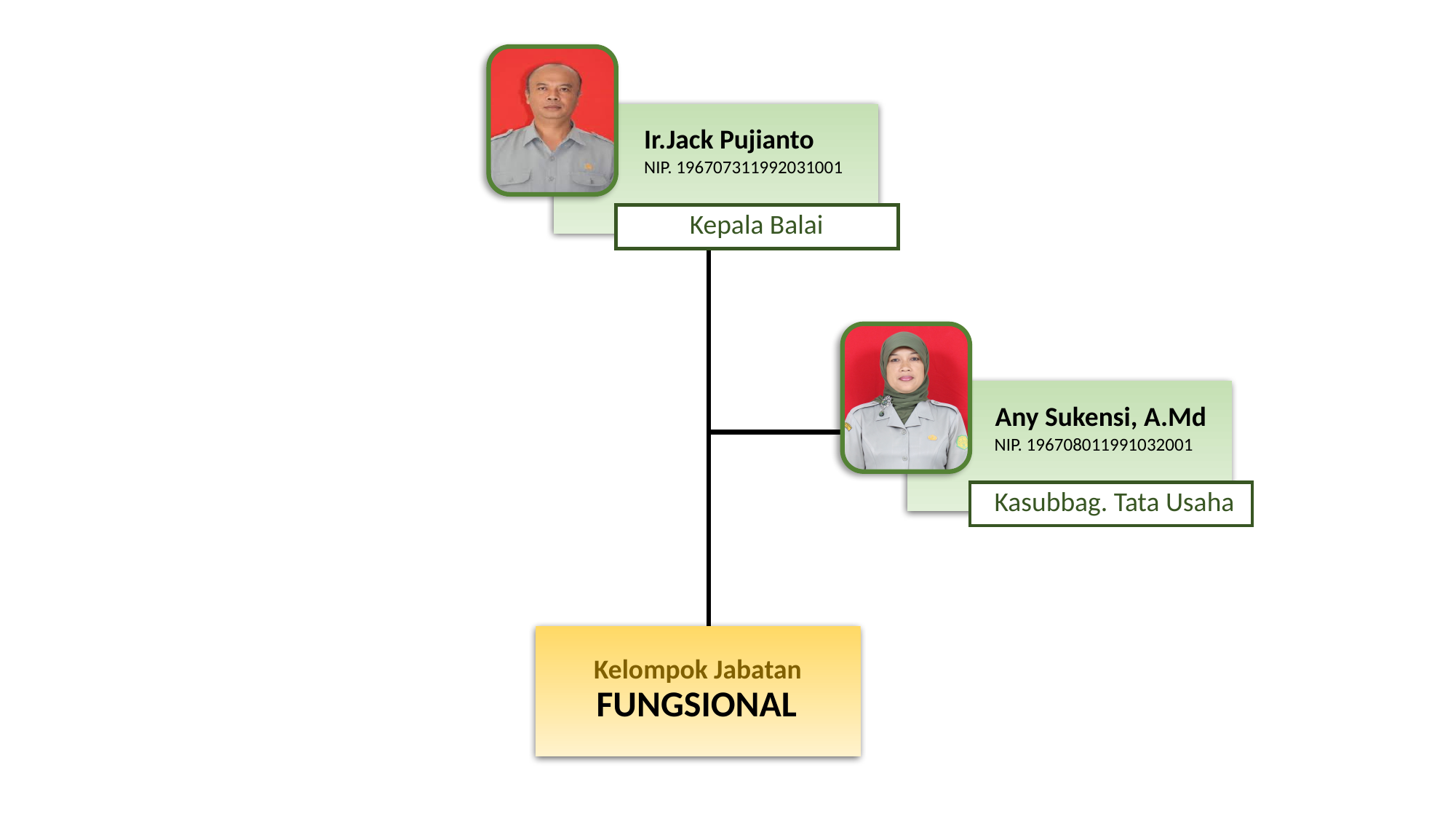

Ir.Jack Pujianto
NIP. 196707311992031001
Kepala Balai

Any Sukensi, A.Md
NIP. 196708011991032001
Kasubbag. Tata Usaha

Kelompok Jabatan
FUNGSIONAL